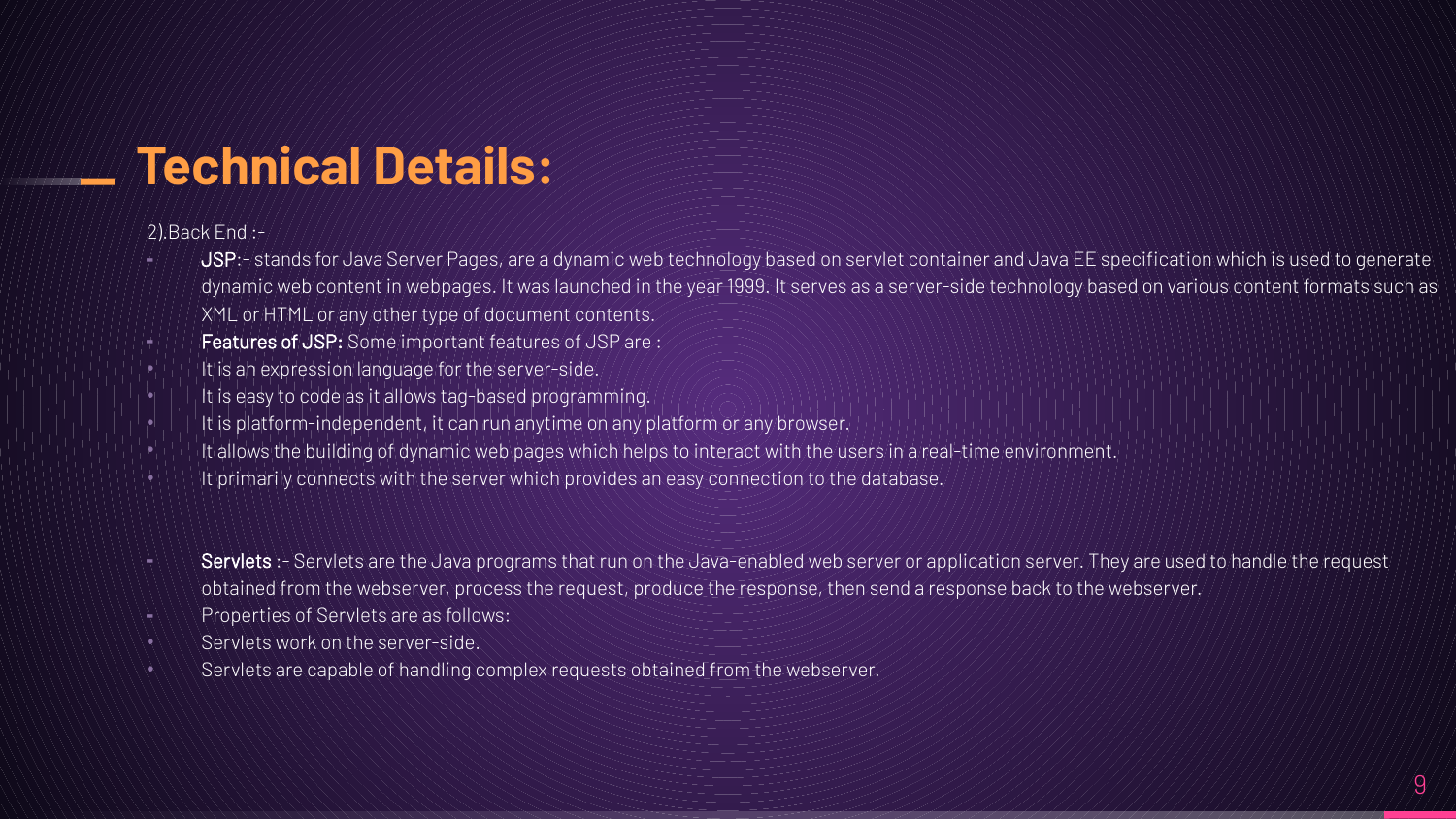

# Technical Details:
2).Back End :-
JSP:- stands for Java Server Pages, are a dynamic web technology based on servlet container and Java EE specification which is used to generate dynamic web content in webpages. It was launched in the year 1999. It serves as a server-side technology based on various content formats such as XML or HTML or any other type of document contents.
Features of JSP: Some important features of JSP are :
It is an expression language for the server-side.
It is easy to code as it allows tag-based programming.
It is platform-independent, it can run anytime on any platform or any browser.
It allows the building of dynamic web pages which helps to interact with the users in a real-time environment.
It primarily connects with the server which provides an easy connection to the database.

Servlets :- Servlets are the Java programs that run on the Java-enabled web server or application server. They are used to handle the request obtained from the webserver, process the request, produce the response, then send a response back to the webserver.
Properties of Servlets are as follows:
Servlets work on the server-side.
Servlets are capable of handling complex requests obtained from the webserver.

9